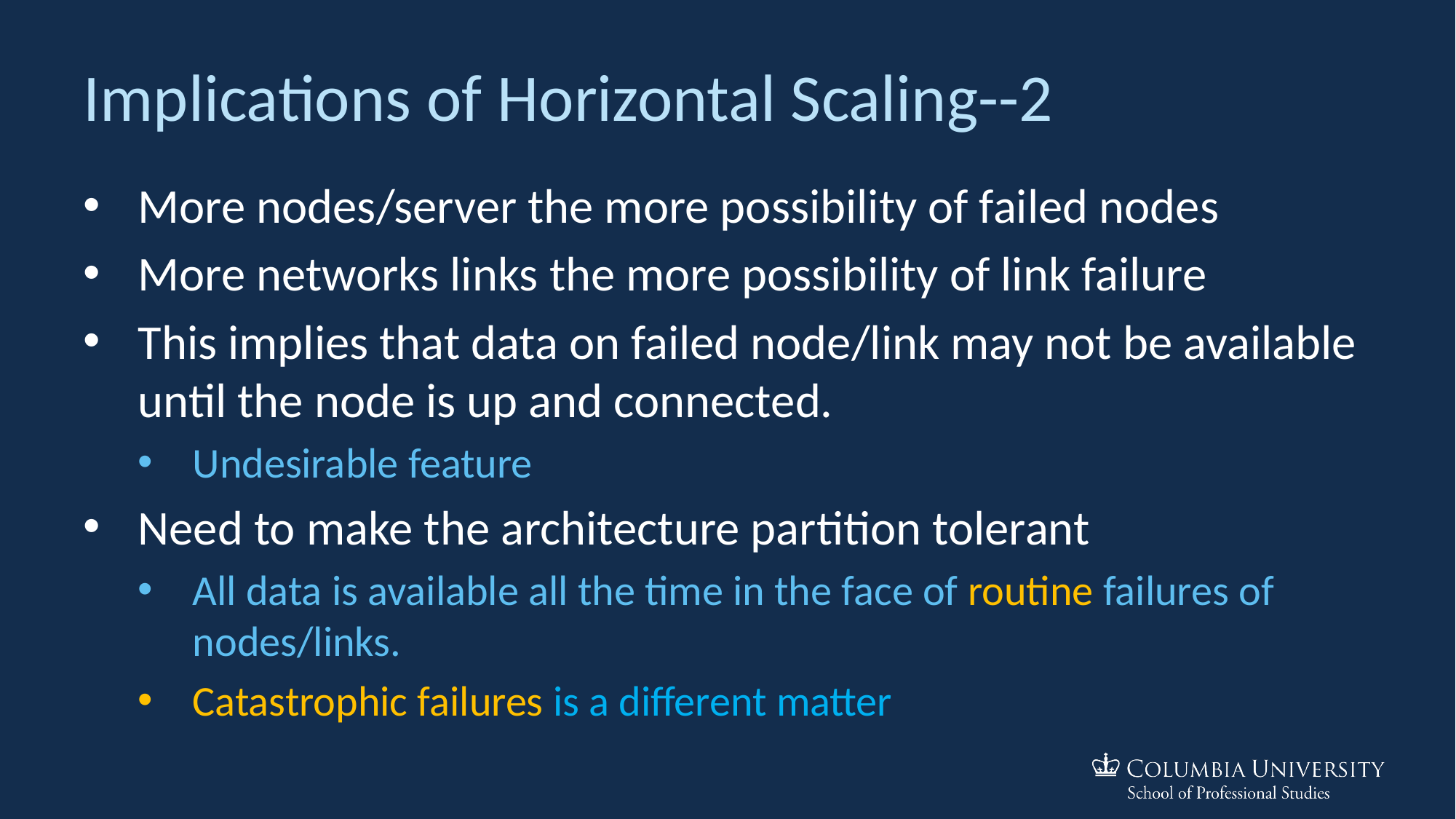

# Implications of Horizontal Scaling--2
More nodes/server the more possibility of failed nodes
More networks links the more possibility of link failure
This implies that data on failed node/link may not be available until the node is up and connected.
Undesirable feature
Need to make the architecture partition tolerant
All data is available all the time in the face of routine failures of nodes/links.
Catastrophic failures is a different matter